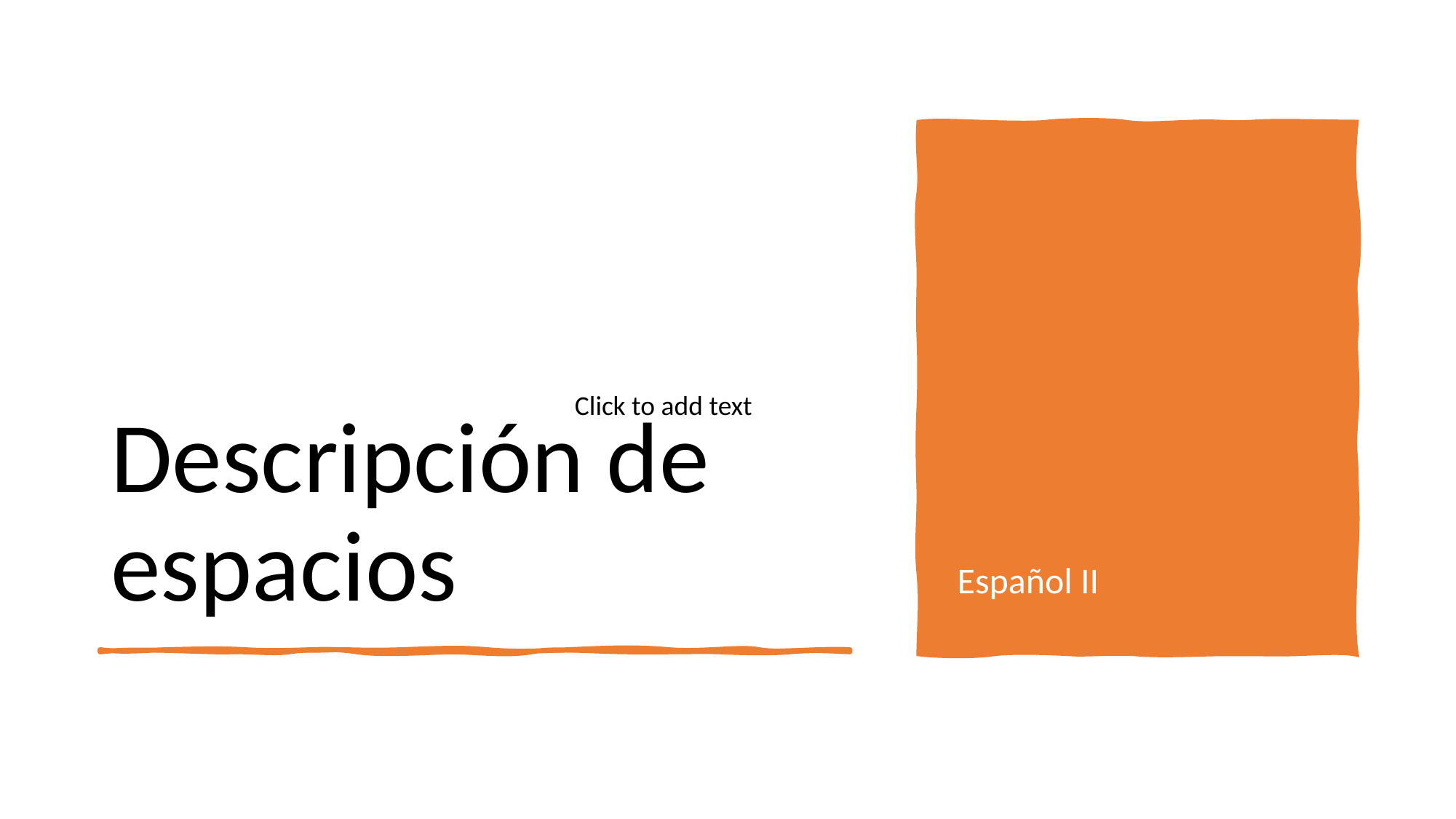

# Descripción de espacios
Español II
Click to add text